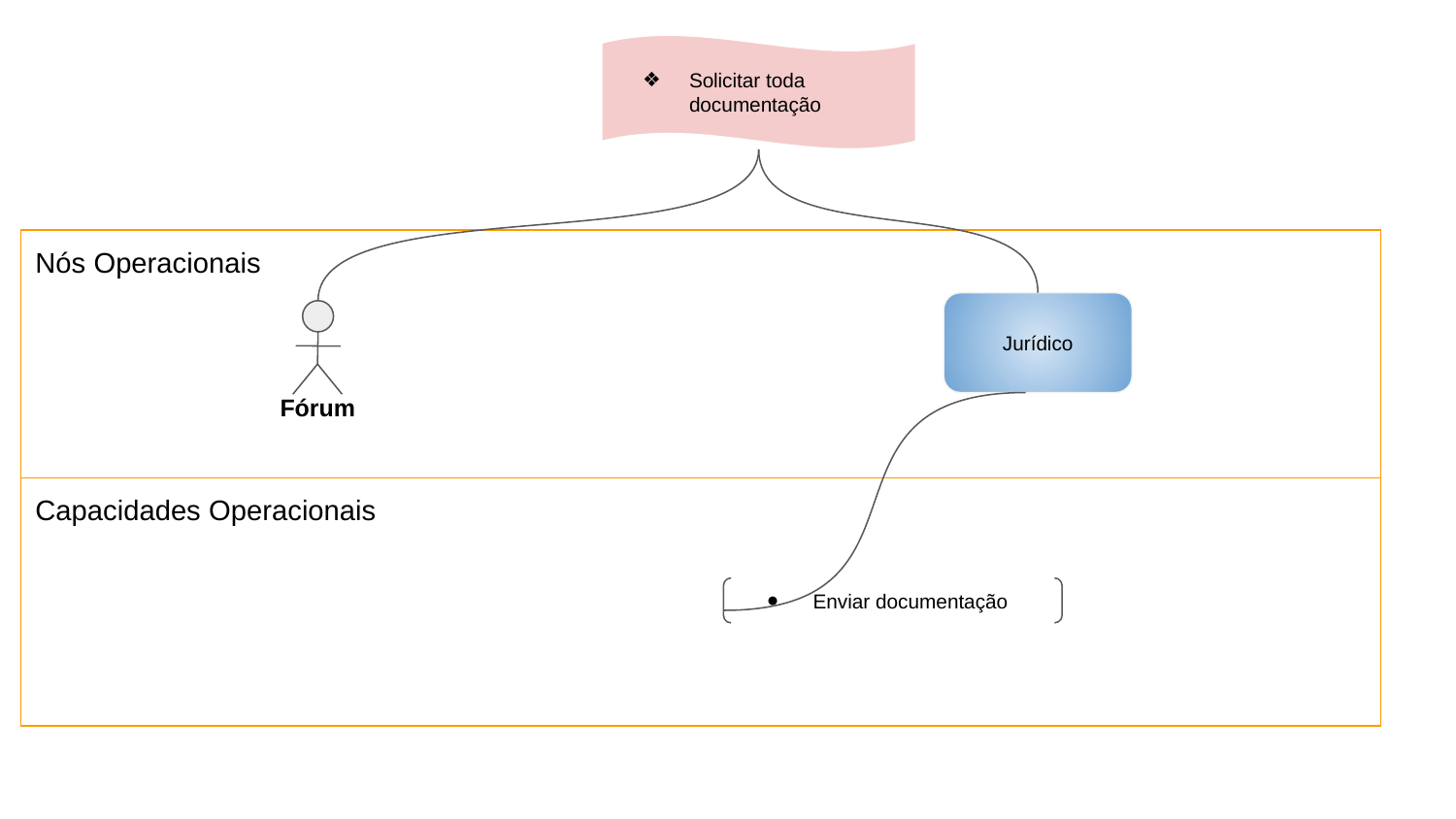

Solicitar toda documentação
Nós Operacionais
Jurídico

Fórum
Capacidades Operacionais

Enviar documentação